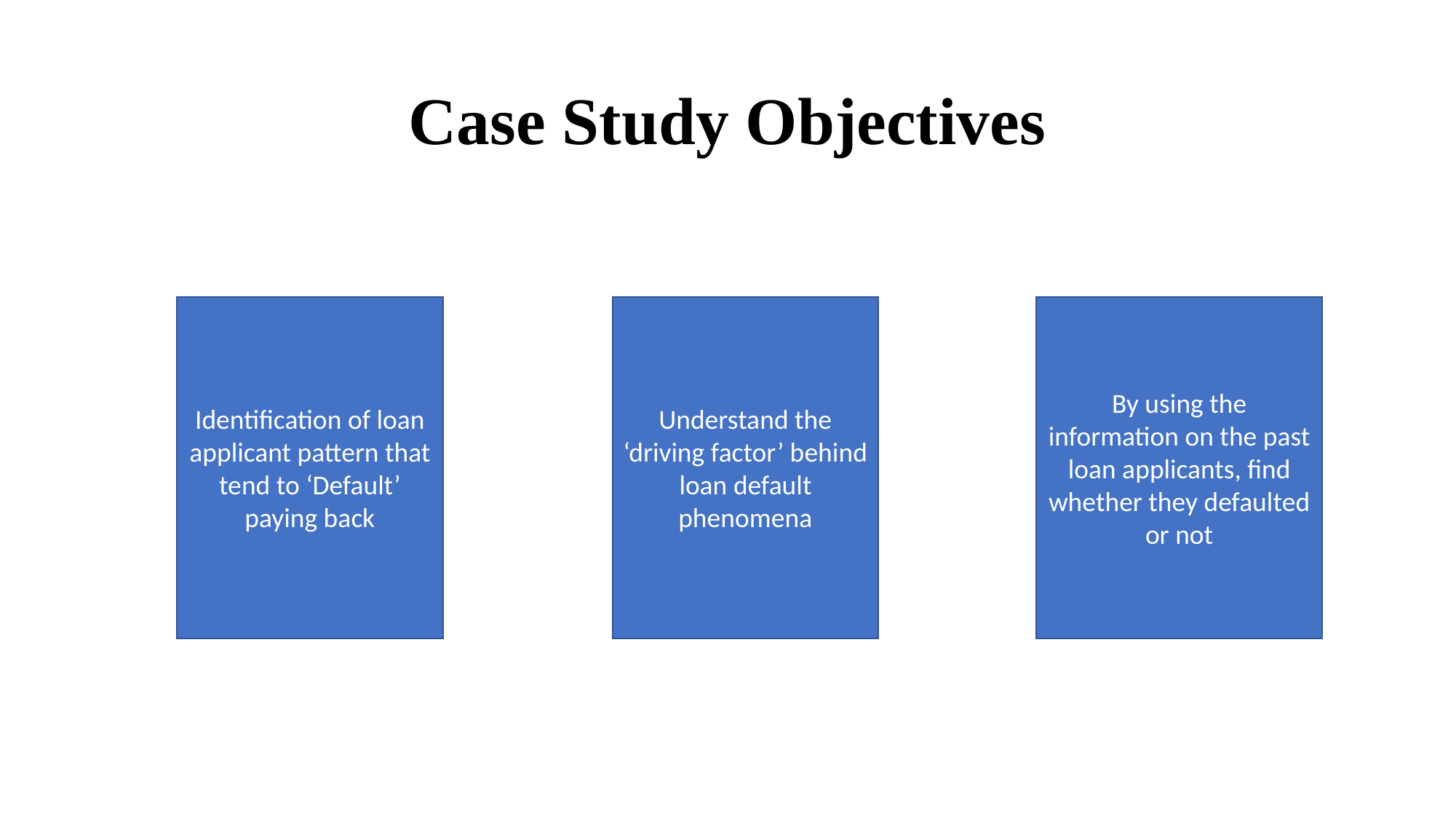

# Case Study Objectives

Identification of loan applicant pattern that tend to ‘Default’ paying back
Understand the ‘driving factor’ behind loan default phenomena
By using the information on the past loan applicants, find whether they defaulted or not